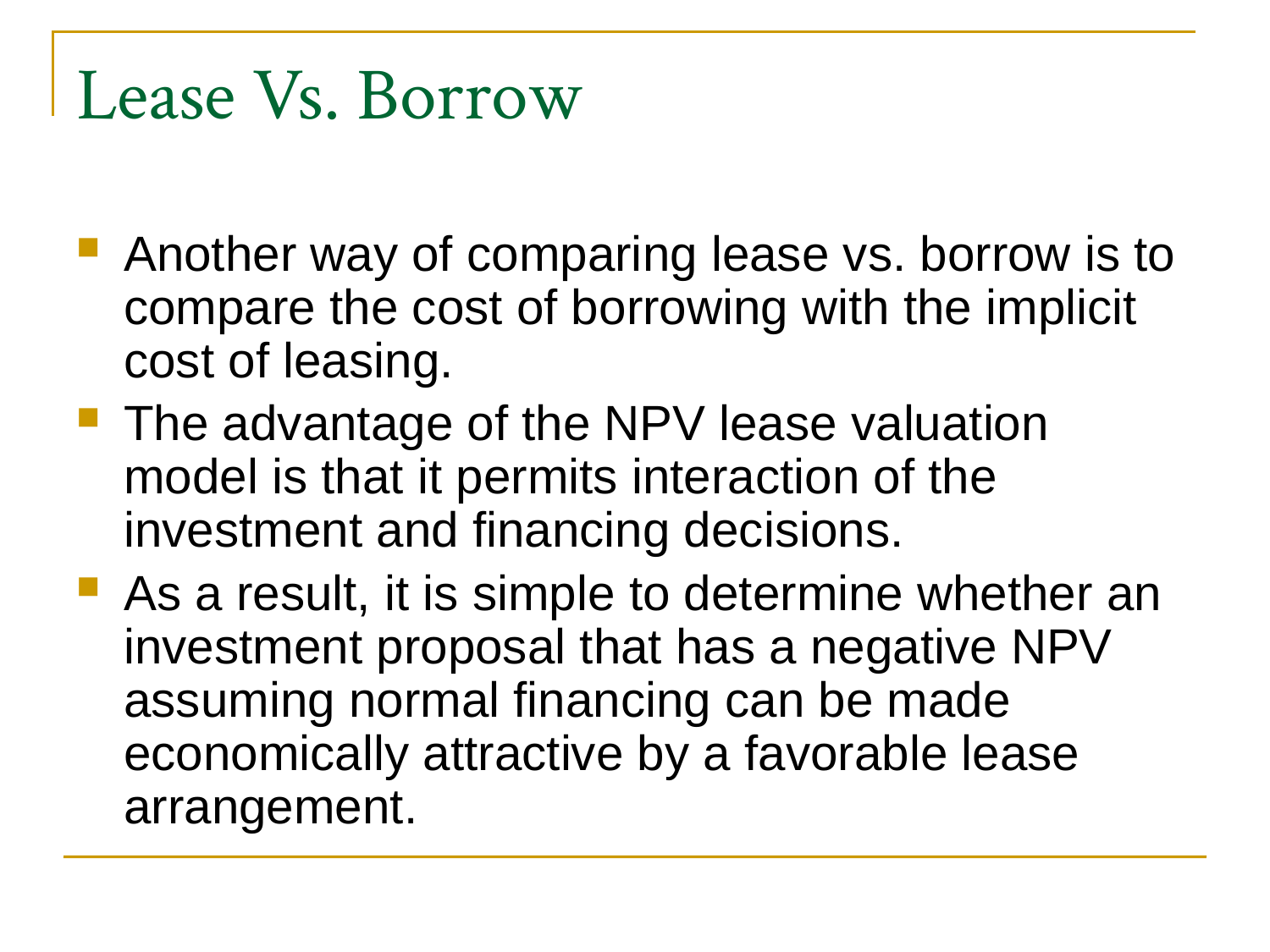

# Lease Vs. Borrow
Another way of comparing lease vs. borrow is to compare the cost of borrowing with the implicit cost of leasing.
The advantage of the NPV lease valuation model is that it permits interaction of the investment and financing decisions.
As a result, it is simple to determine whether an investment proposal that has a negative NPV assuming normal financing can be made economically attractive by a favorable lease arrangement.